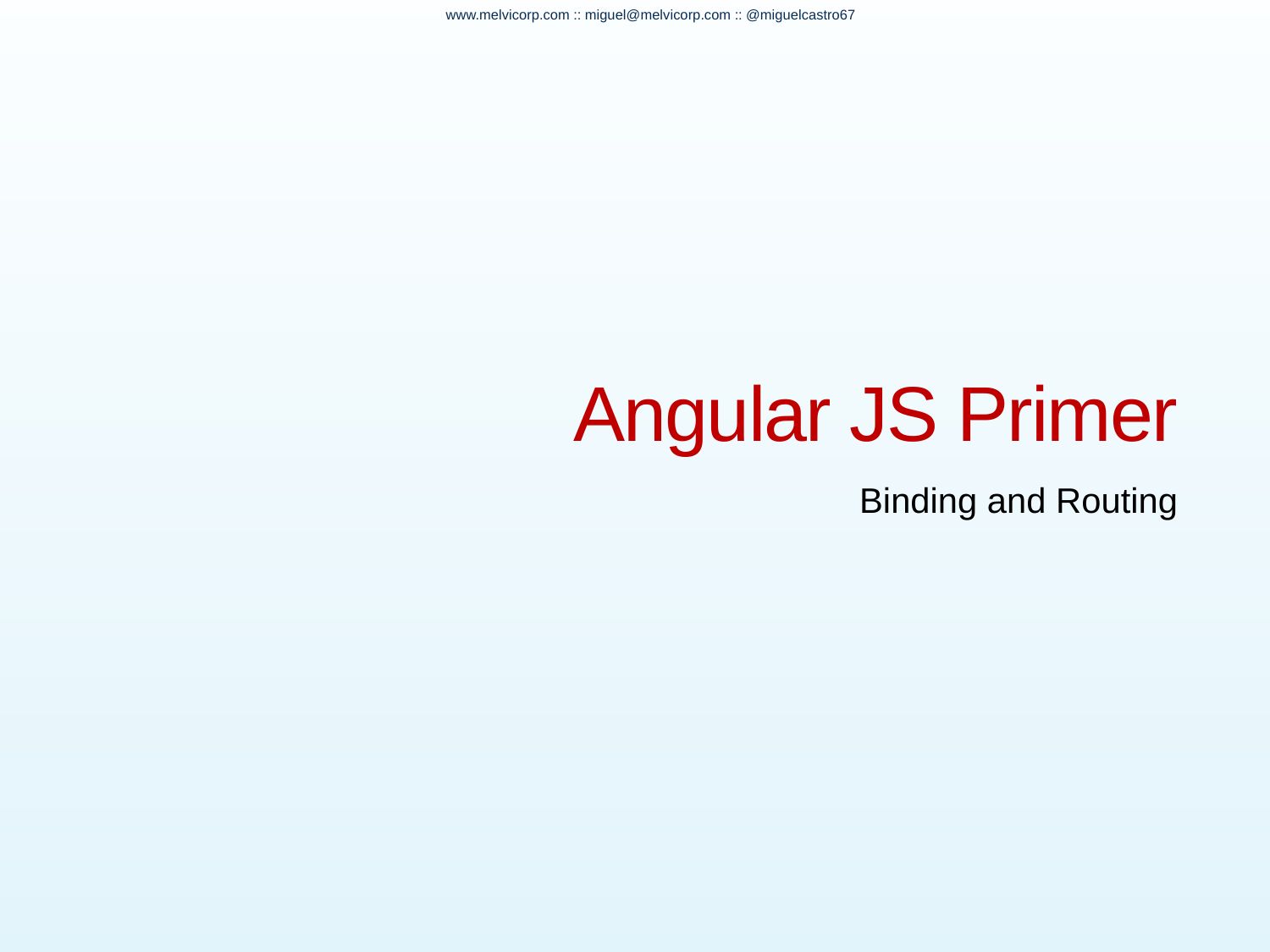

# Angular JS Primer
Binding and Routing